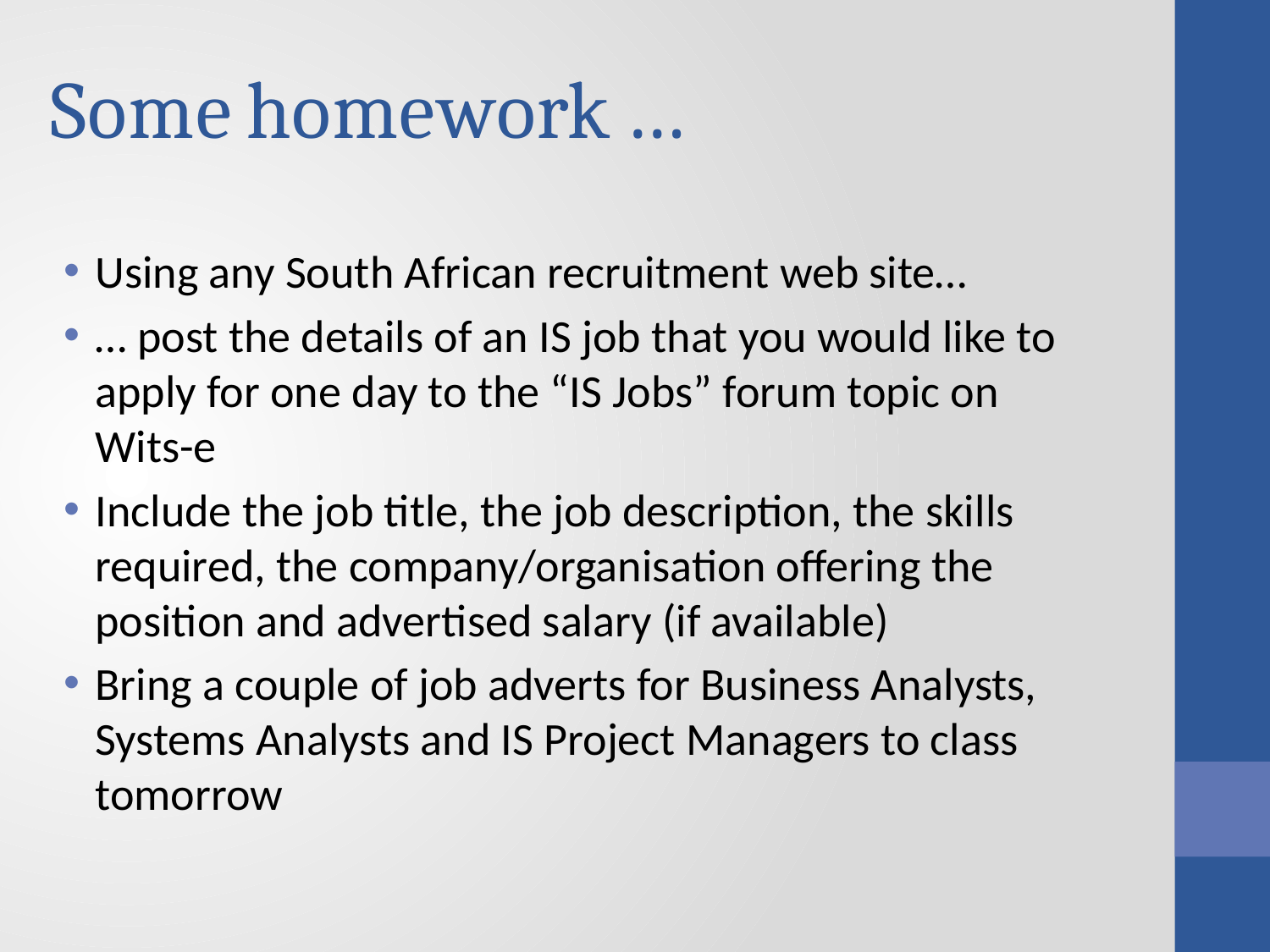

# Some homework …
Using any South African recruitment web site…
… post the details of an IS job that you would like to apply for one day to the “IS Jobs” forum topic on Wits-e
Include the job title, the job description, the skills required, the company/organisation offering the position and advertised salary (if available)
Bring a couple of job adverts for Business Analysts, Systems Analysts and IS Project Managers to class tomorrow